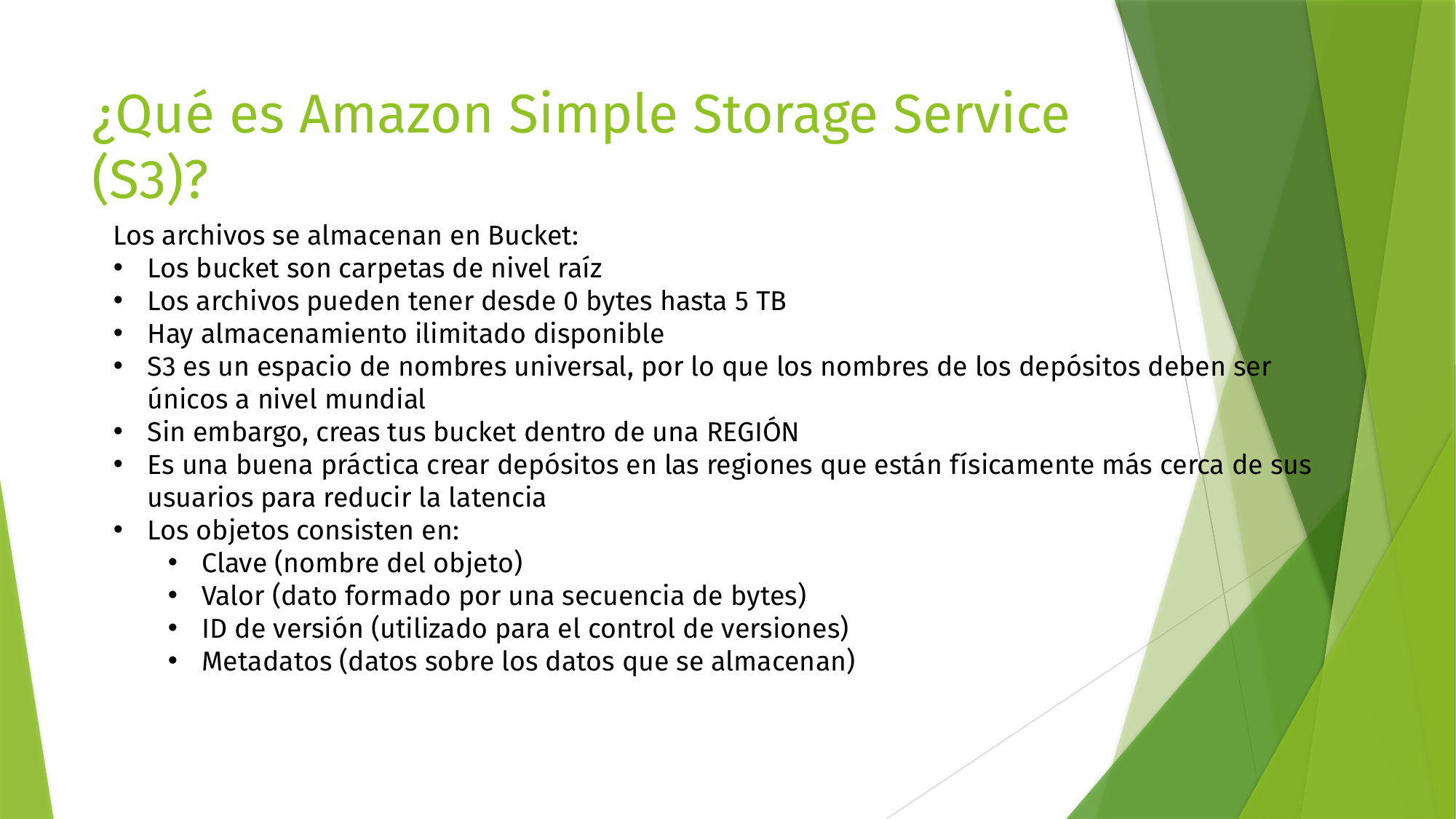

# ¿Qué es Amazon Simple Storage Service (S3)?
Los archivos se almacenan en Bucket:
Los bucket son carpetas de nivel raíz
Los archivos pueden tener desde 0 bytes hasta 5 TB
Hay almacenamiento ilimitado disponible
S3 es un espacio de nombres universal, por lo que los nombres de los depósitos deben ser únicos a nivel mundial
Sin embargo, creas tus bucket dentro de una REGIÓN
Es una buena práctica crear depósitos en las regiones que están físicamente más cerca de sus usuarios para reducir la latencia
Los objetos consisten en:
Clave (nombre del objeto)
Valor (dato formado por una secuencia de bytes)
ID de versión (utilizado para el control de versiones)
Metadatos (datos sobre los datos que se almacenan)